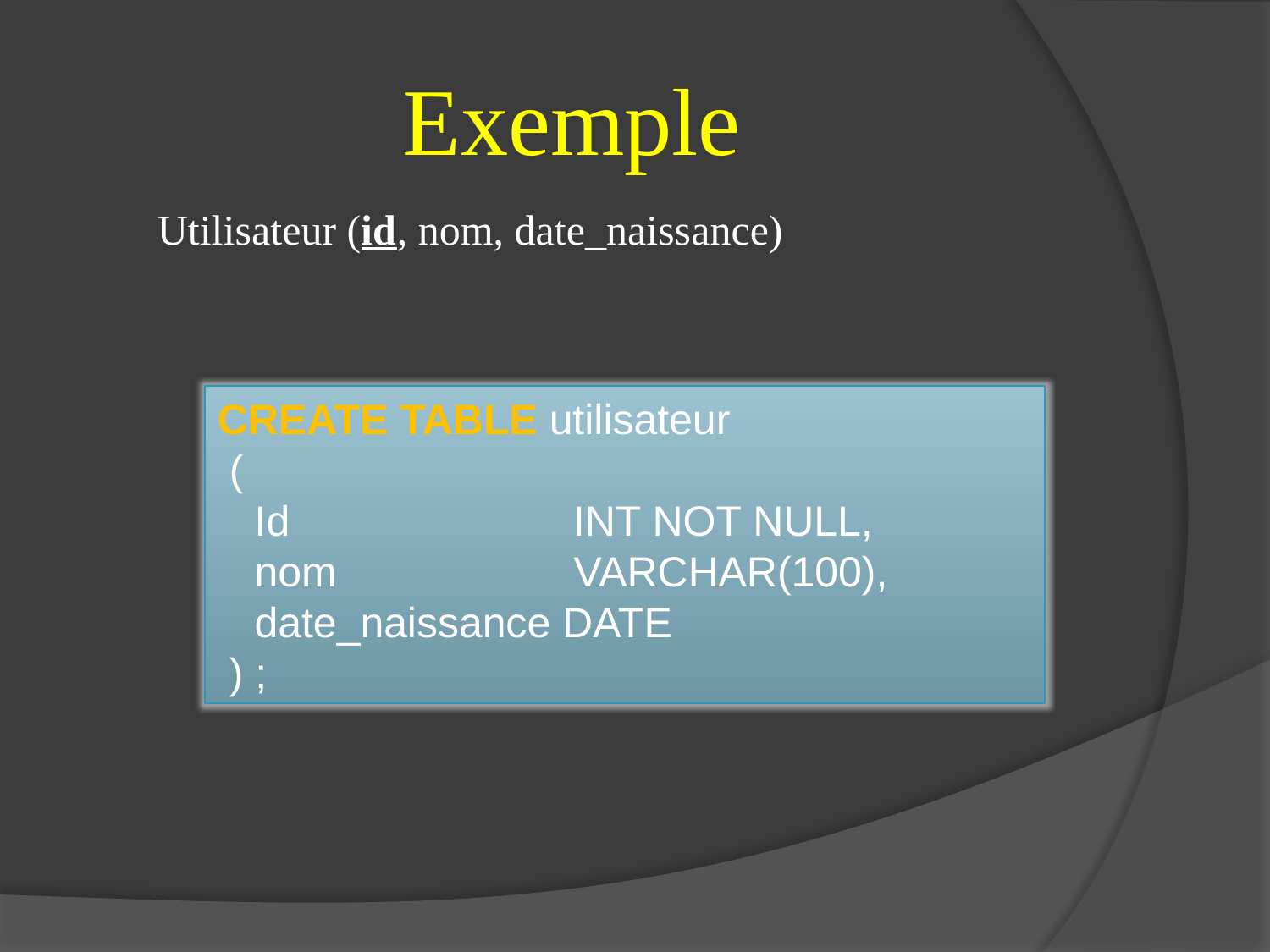

# Exemple
Utilisateur (id, nom, date_naissance)
CREATE TABLE utilisateur
 (
Id                        INT NOT NULL,
nom                    VARCHAR(100),
date_naissance DATE
) ;